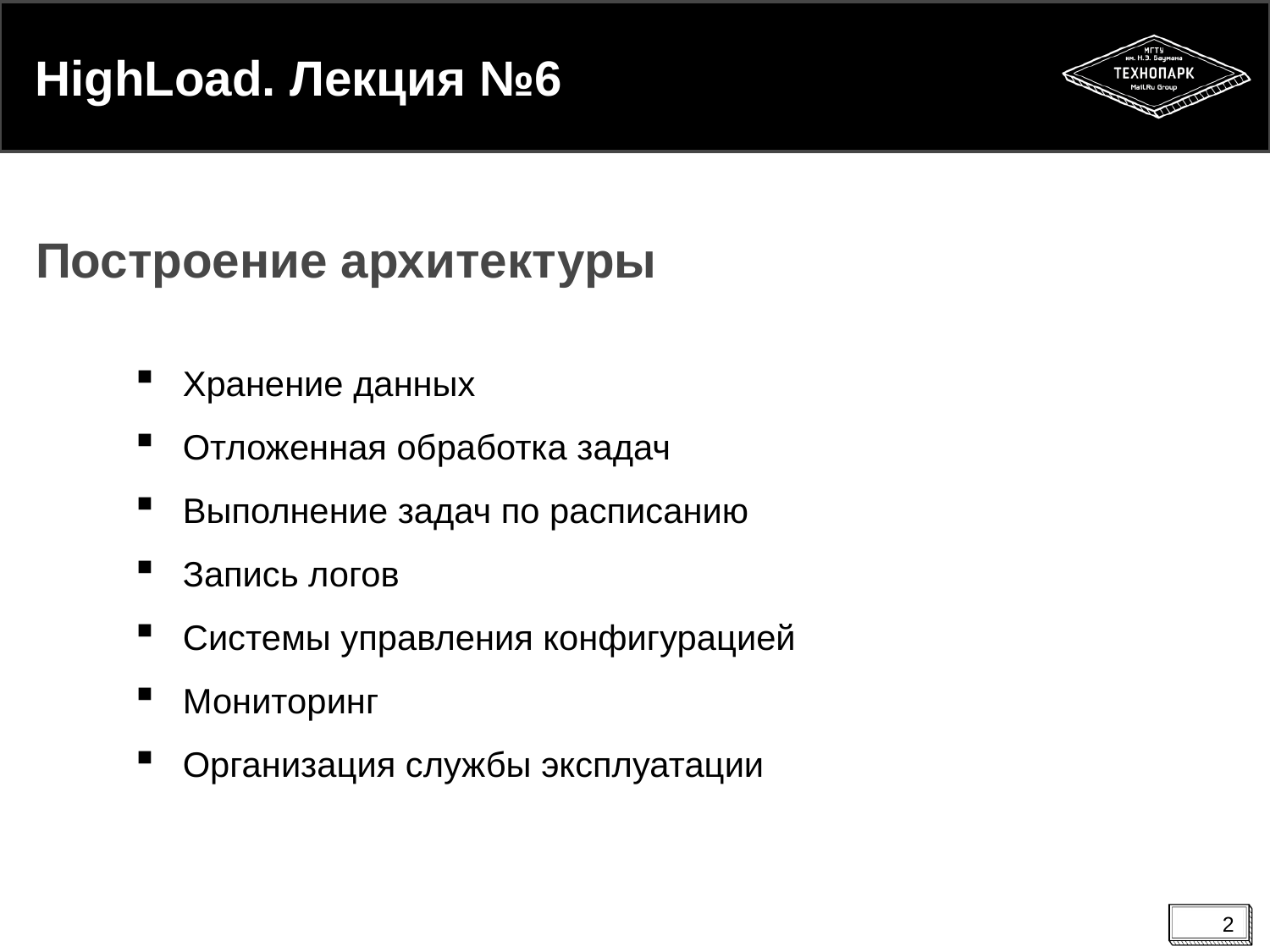

# HighLoad. Лекция №6
Построение архитектуры

Хранение данных
Отложенная обработка задач
Выполнение задач по расписанию
Запись логов
Системы управления конфигурацией
Мониторинг
Организация службы эксплуатации
2